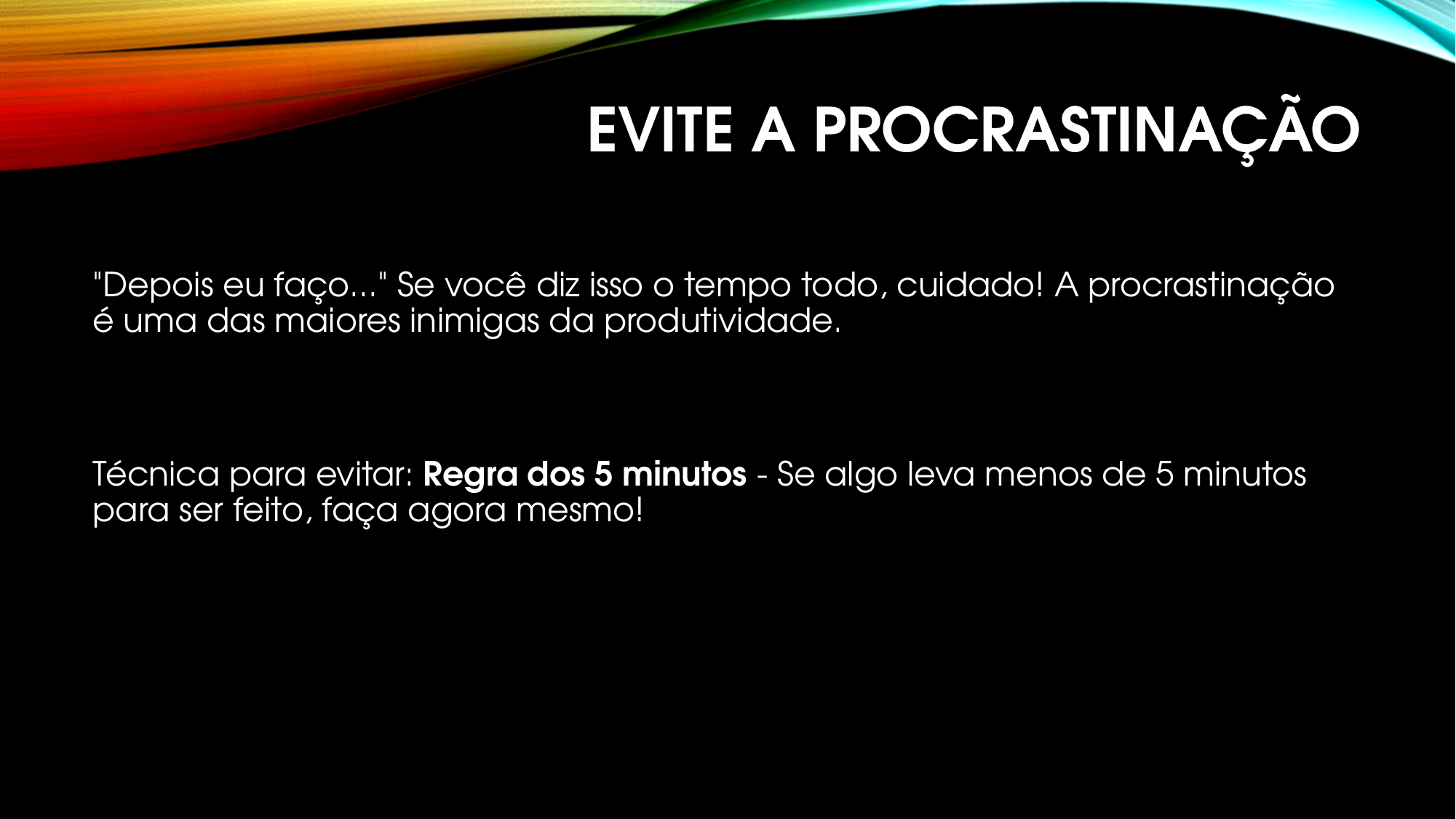

# Evite a procrastinação
"Depois eu faço..." Se você diz isso o tempo todo, cuidado! A procrastinação é uma das maiores inimigas da produtividade.

Técnica para evitar: Regra dos 5 minutos - Se algo leva menos de 5 minutos para ser feito, faça agora mesmo!